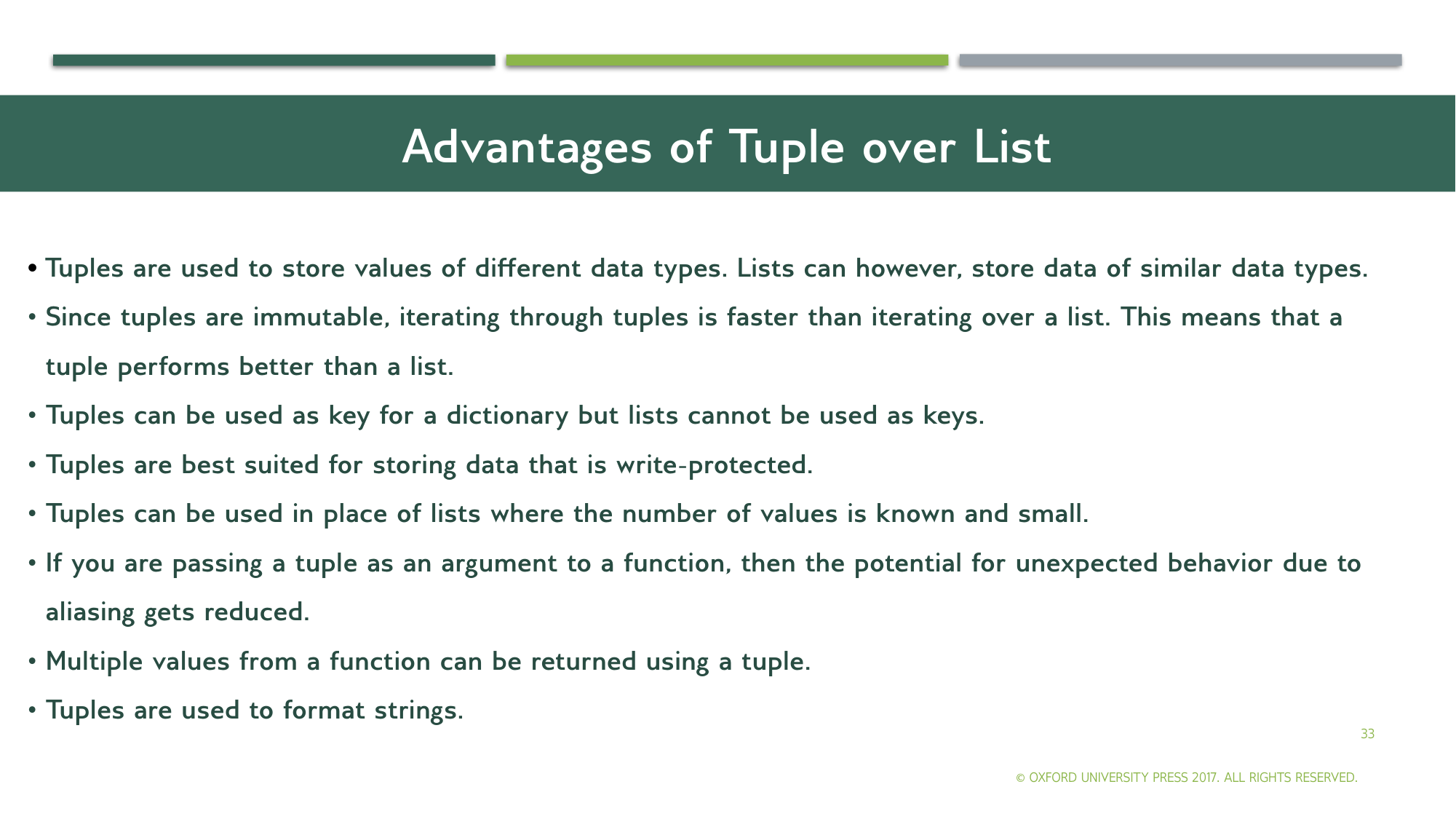

Advantages of Tuple over List
• Tuples are used to store values of different data types. Lists can however, store data of similar data types.
• Since tuples are immutable, iterating through tuples is faster than iterating over a list. This means that a
  tuple performs better than a list.
• Tuples can be used as key for a dictionary but lists cannot be used as keys.
• Tuples are best suited for storing data that is write-protected.
• Tuples can be used in place of lists where the number of values is known and small.
• If you are passing a tuple as an argument to a function, then the potential for unexpected behavior due to
  aliasing gets reduced.
• Multiple values from a function can be returned using a tuple.
• Tuples are used to format strings.
33
© Oxford University Press 2017. All rights reserved.